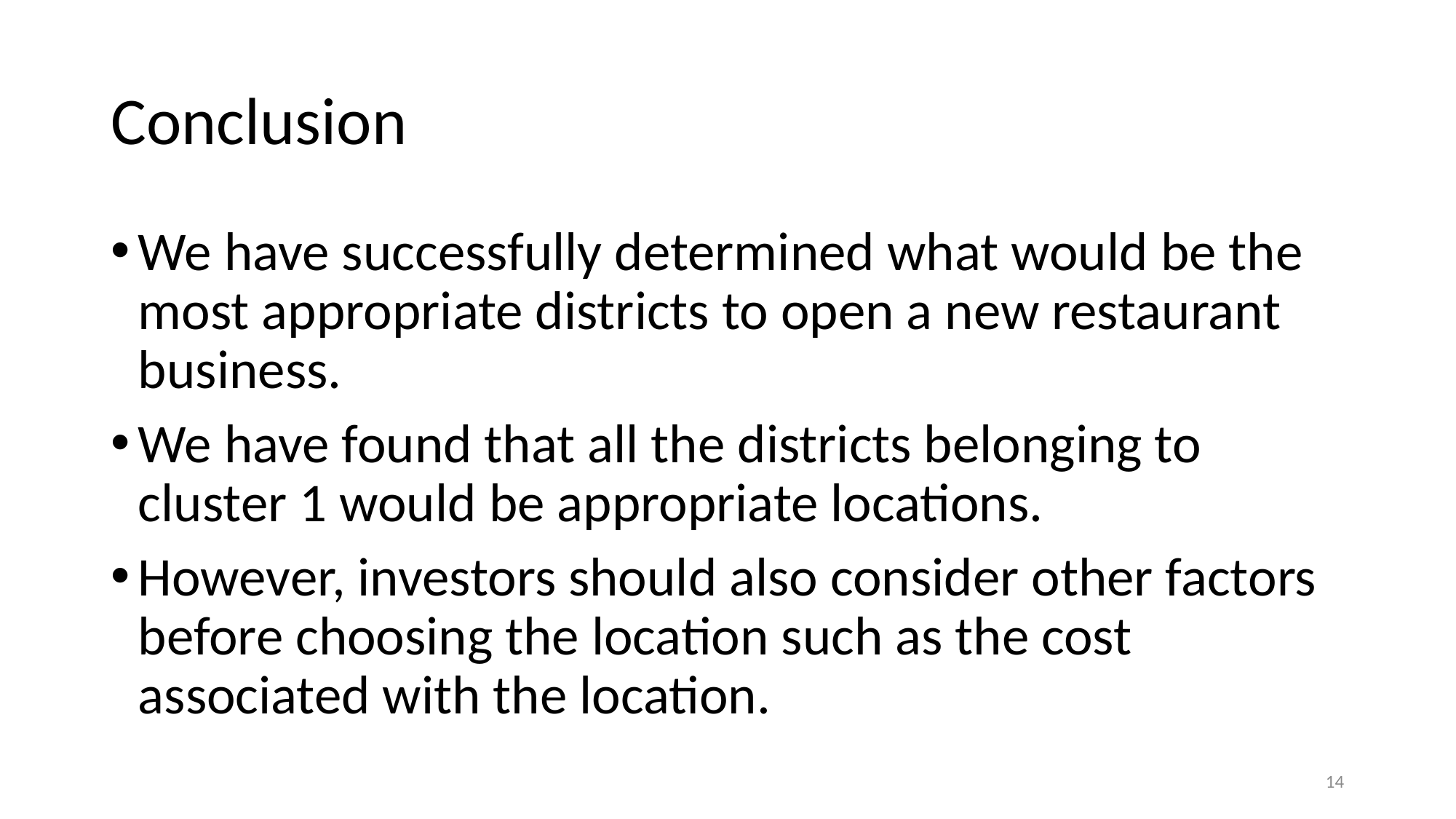

# Conclusion
We have successfully determined what would be the most appropriate districts to open a new restaurant business.
We have found that all the districts belonging to cluster 1 would be appropriate locations.
However, investors should also consider other factors before choosing the location such as the cost associated with the location.
14